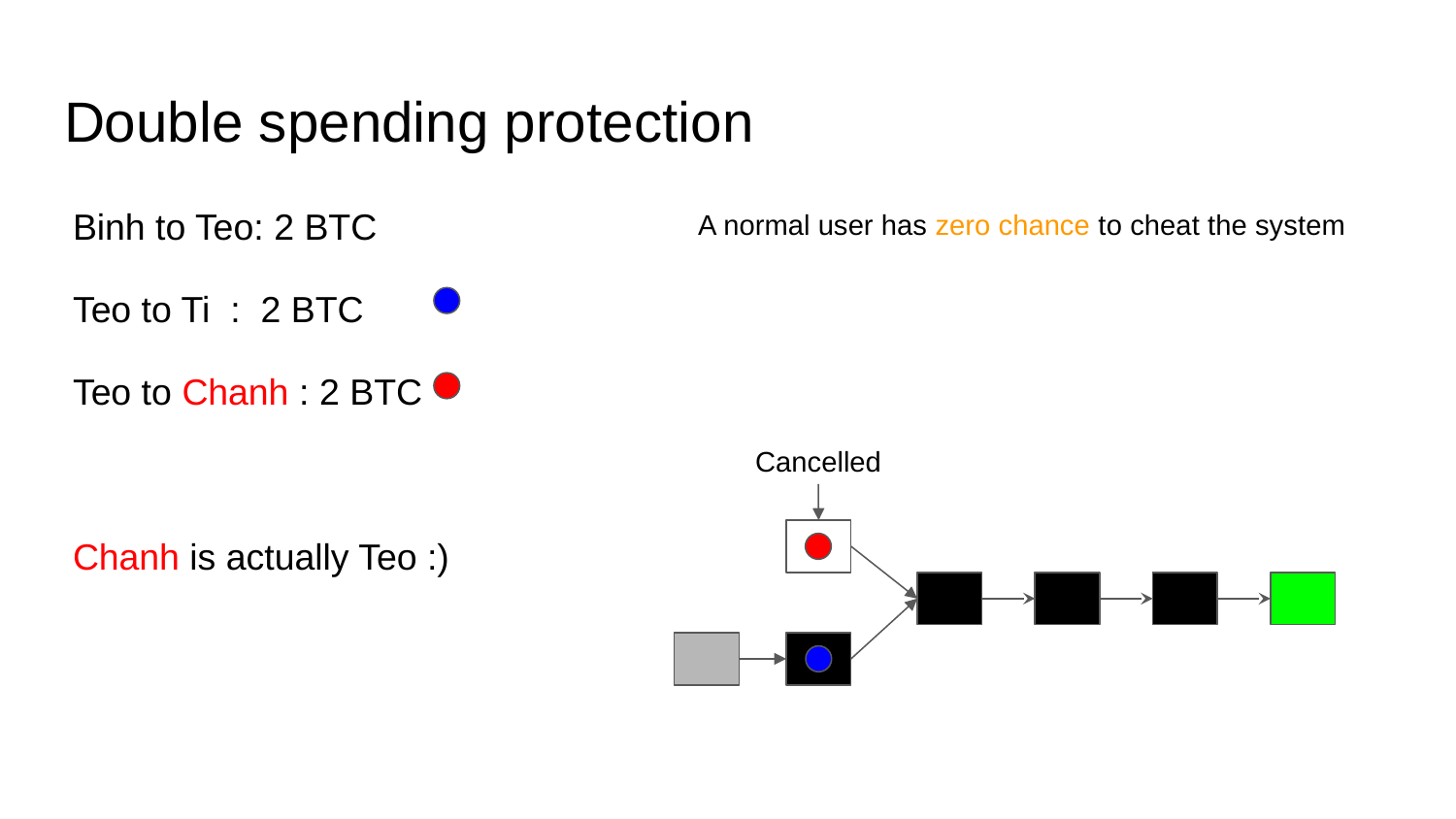

# Double spending protection

Binh to Teo: 2 BTC
Teo to Ti  :  2 BTC
Teo to Chanh : 2 BTC

Chanh is actually Teo :)

A normal user has zero chance to cheat the system

Cancelled